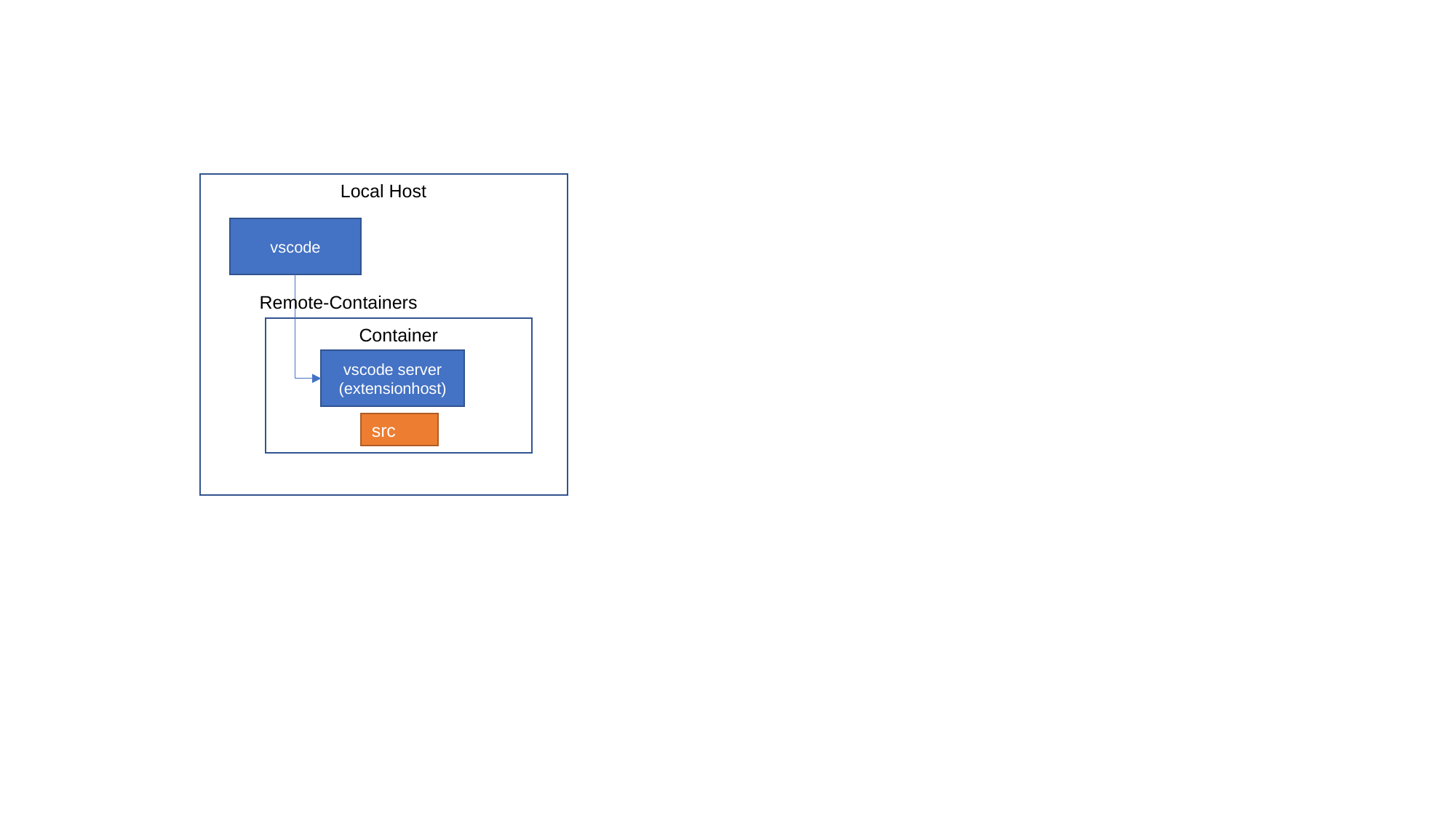

Local Host
vscode
Remote-Containers
Container
vscode server
(extensionhost)
src